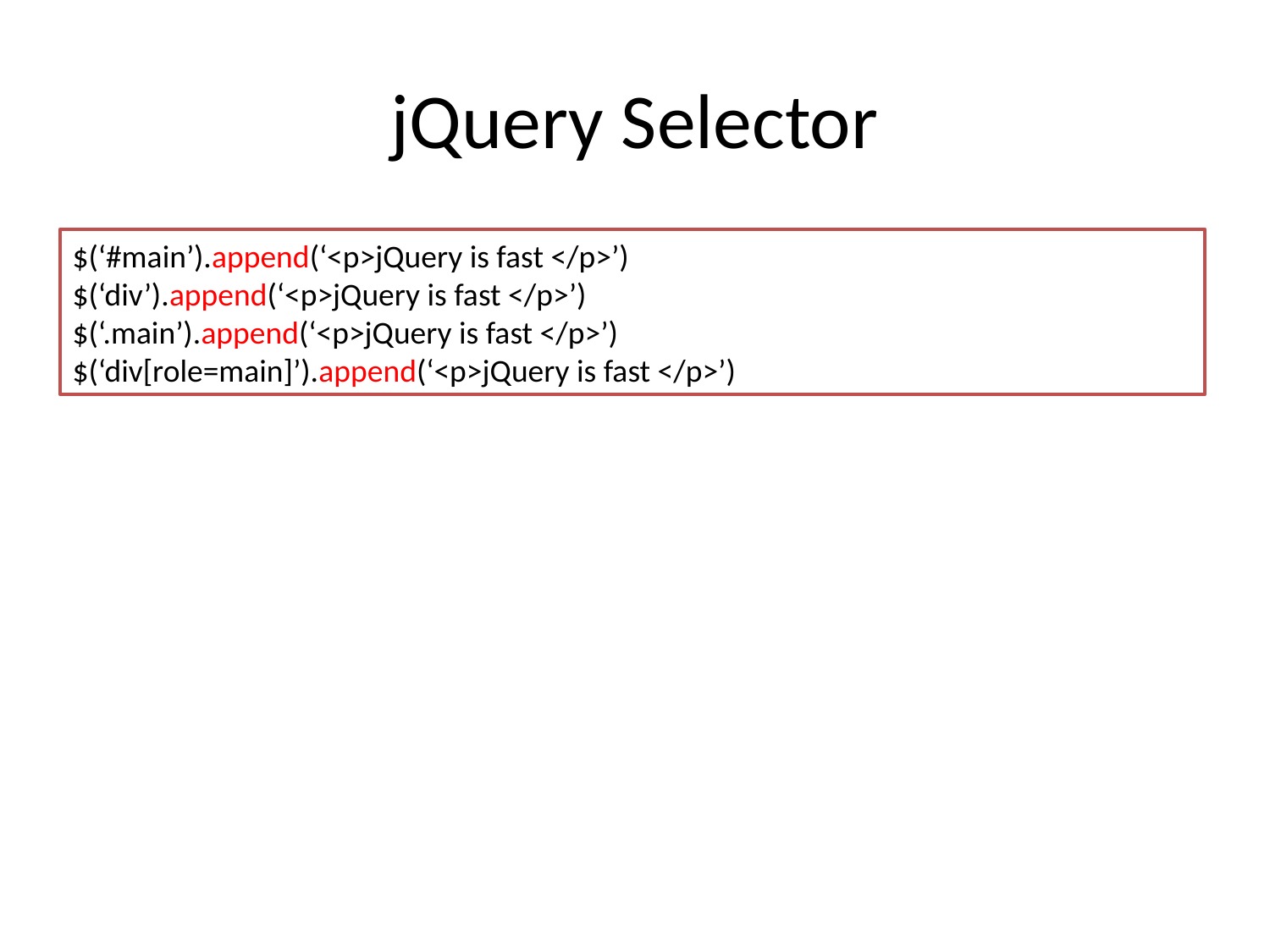

# jQuery Selector
$(‘#main’).append(‘<p>jQuery is fast </p>’)
$(‘div’).append(‘<p>jQuery is fast </p>’)
$(‘.main’).append(‘<p>jQuery is fast </p>’)
$(‘div[role=main]’).append(‘<p>jQuery is fast </p>’)